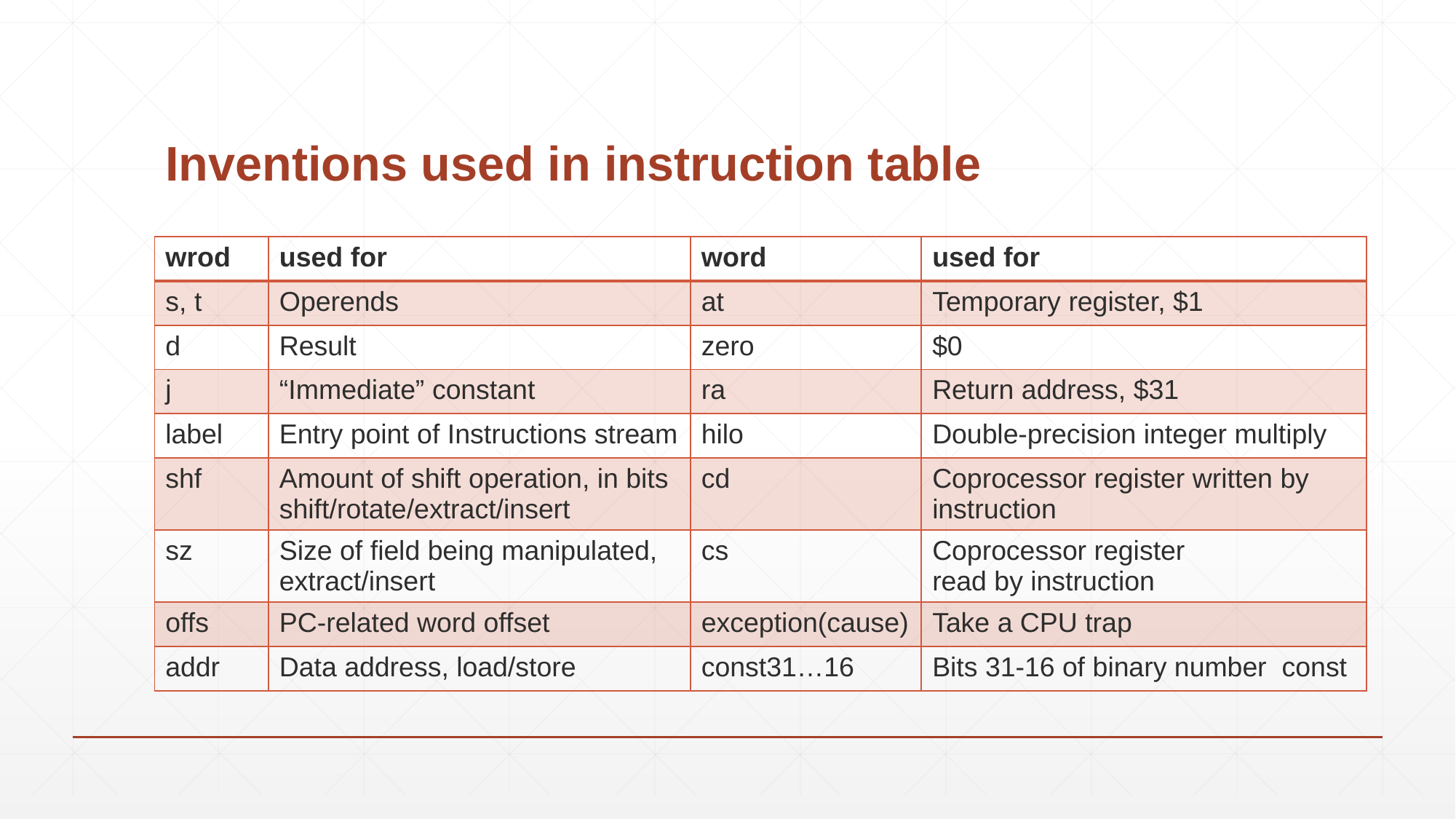

# Inventions used in instruction table
| wrod | used for | word | used for |
| --- | --- | --- | --- |
| s, t | Operends | at | Temporary register, $1 |
| d | Result | zero | $0 |
| j | “Immediate” constant | ra | Return address, $31 |
| label | Entry point of Instructions stream | hilo | Double-precision integer multiply |
| shf | Amount of shift operation, in bits shift/rotate/extract/insert | cd | Coprocessor register written by instruction |
| sz | Size of field being manipulated, extract/insert | cs | Coprocessor register read by instruction |
| offs | PC-related word offset | exception(cause) | Take a CPU trap |
| addr | Data address, load/store | const31…16 | Bits 31-16 of binary number const |